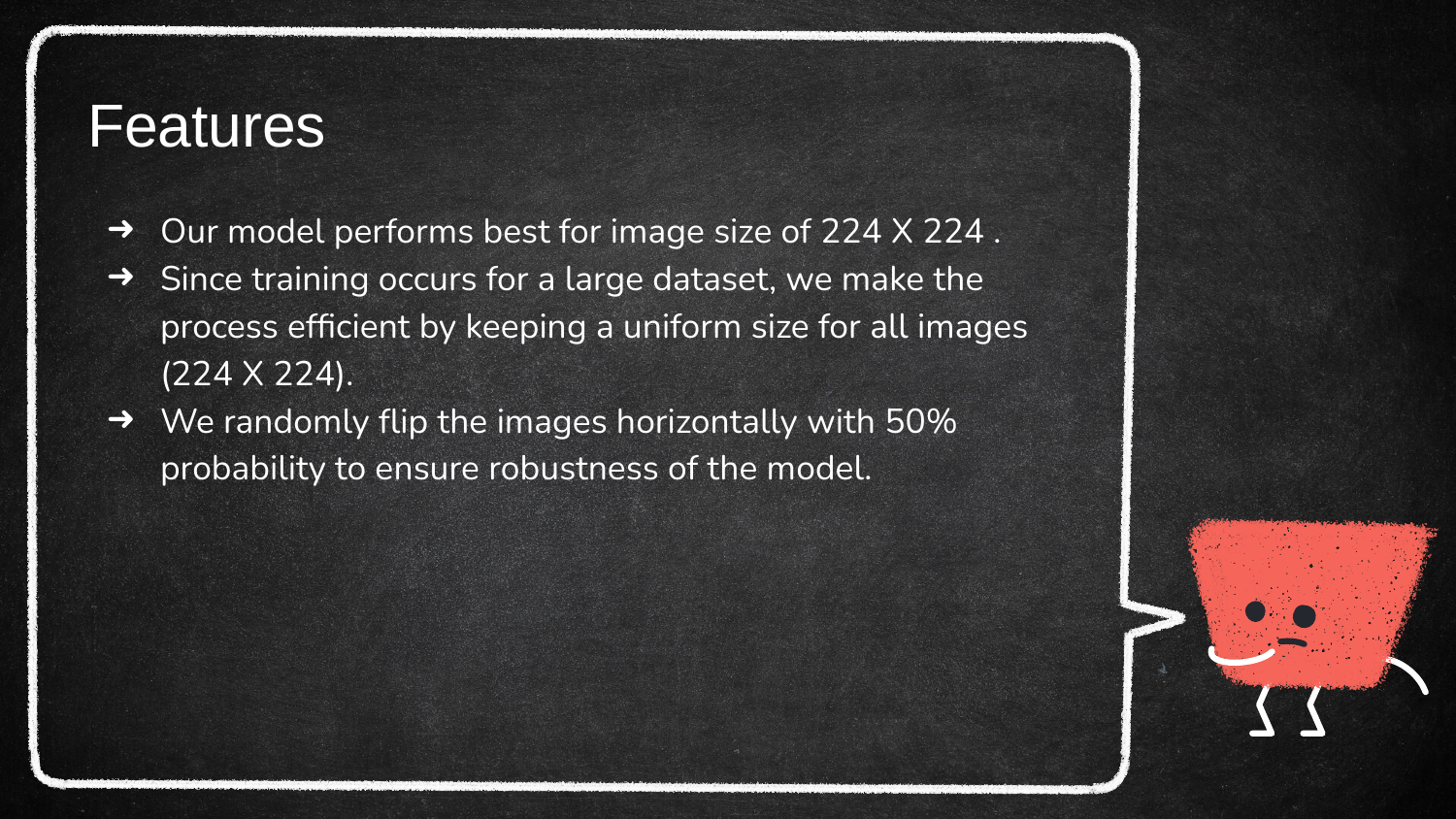

# Features
Our model performs best for image size of 224 X 224 .
Since training occurs for a large dataset, we make the process efficient by keeping a uniform size for all images (224 X 224).
We randomly flip the images horizontally with 50% probability to ensure robustness of the model.